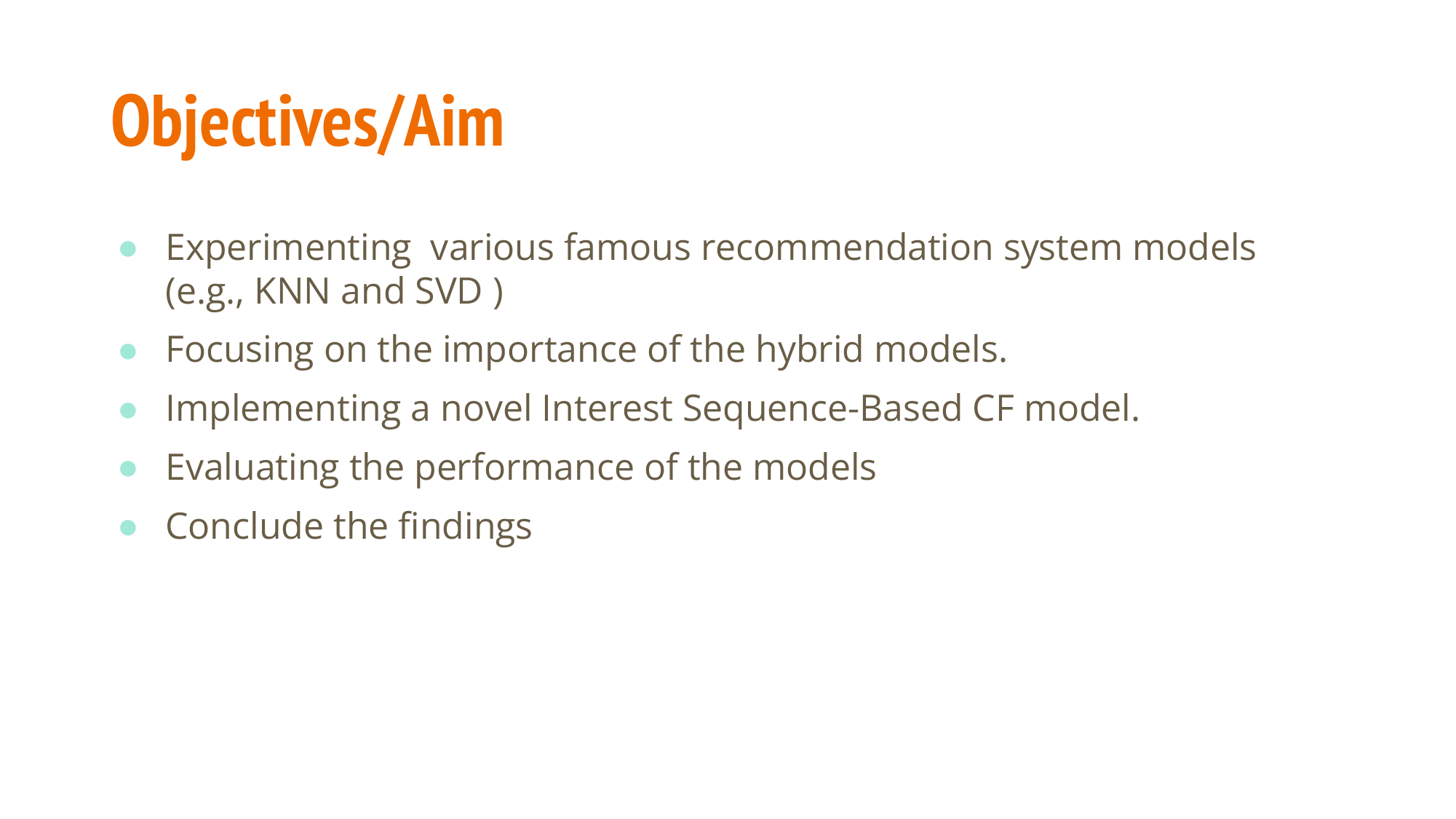

# Objectives/Aim
Experimenting  various famous recommendation system models (e.g., KNN and SVD )
Focusing on the importance of the hybrid models.
Implementing a novel Interest Sequence-Based CF model.
Evaluating the performance of the models
Conclude the findings